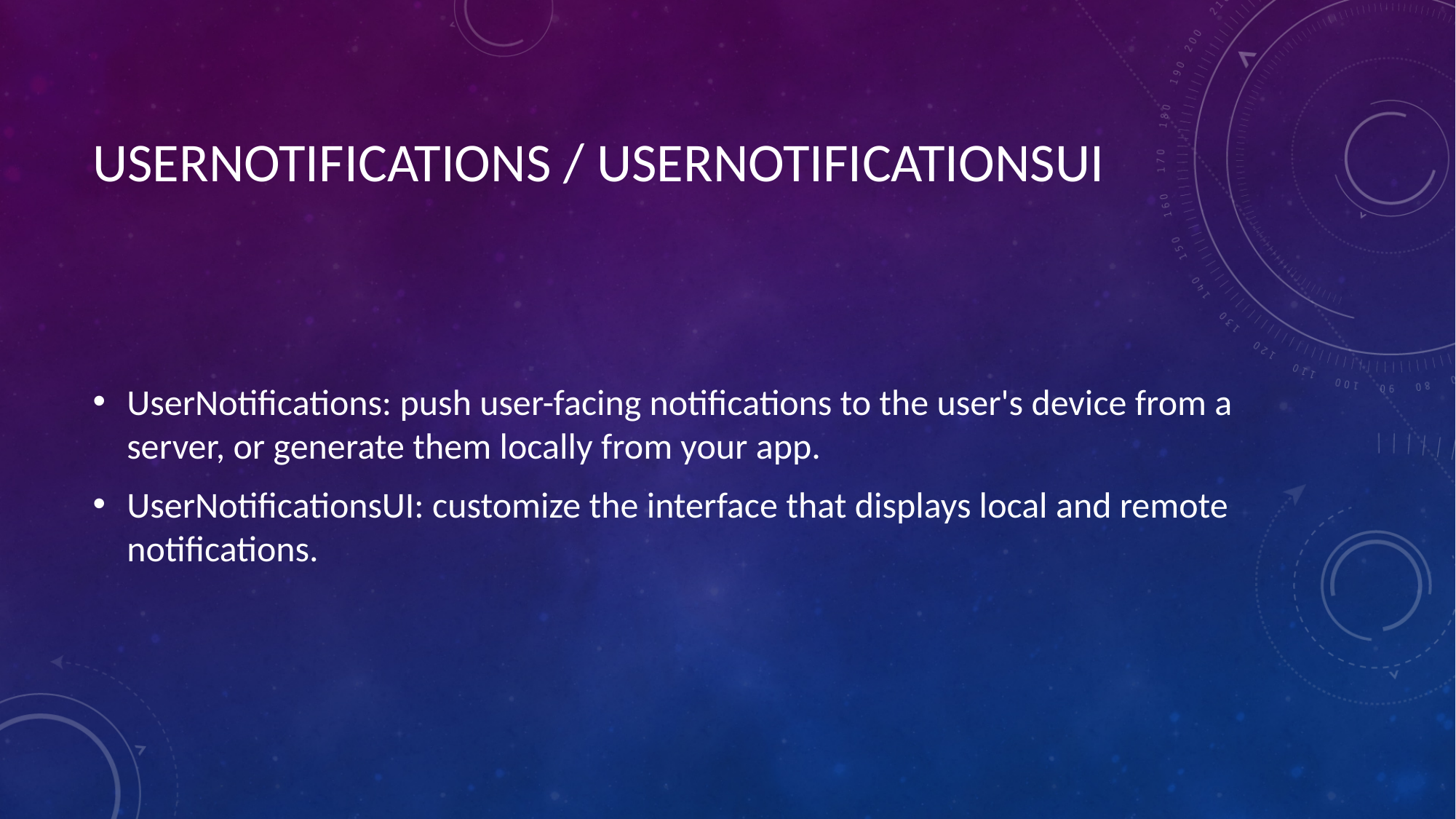

# UserNotifications / UserNotificationsUI
UserNotifications: push user-facing notifications to the user's device from a server, or generate them locally from your app.
UserNotificationsUI: customize the interface that displays local and remote notifications.